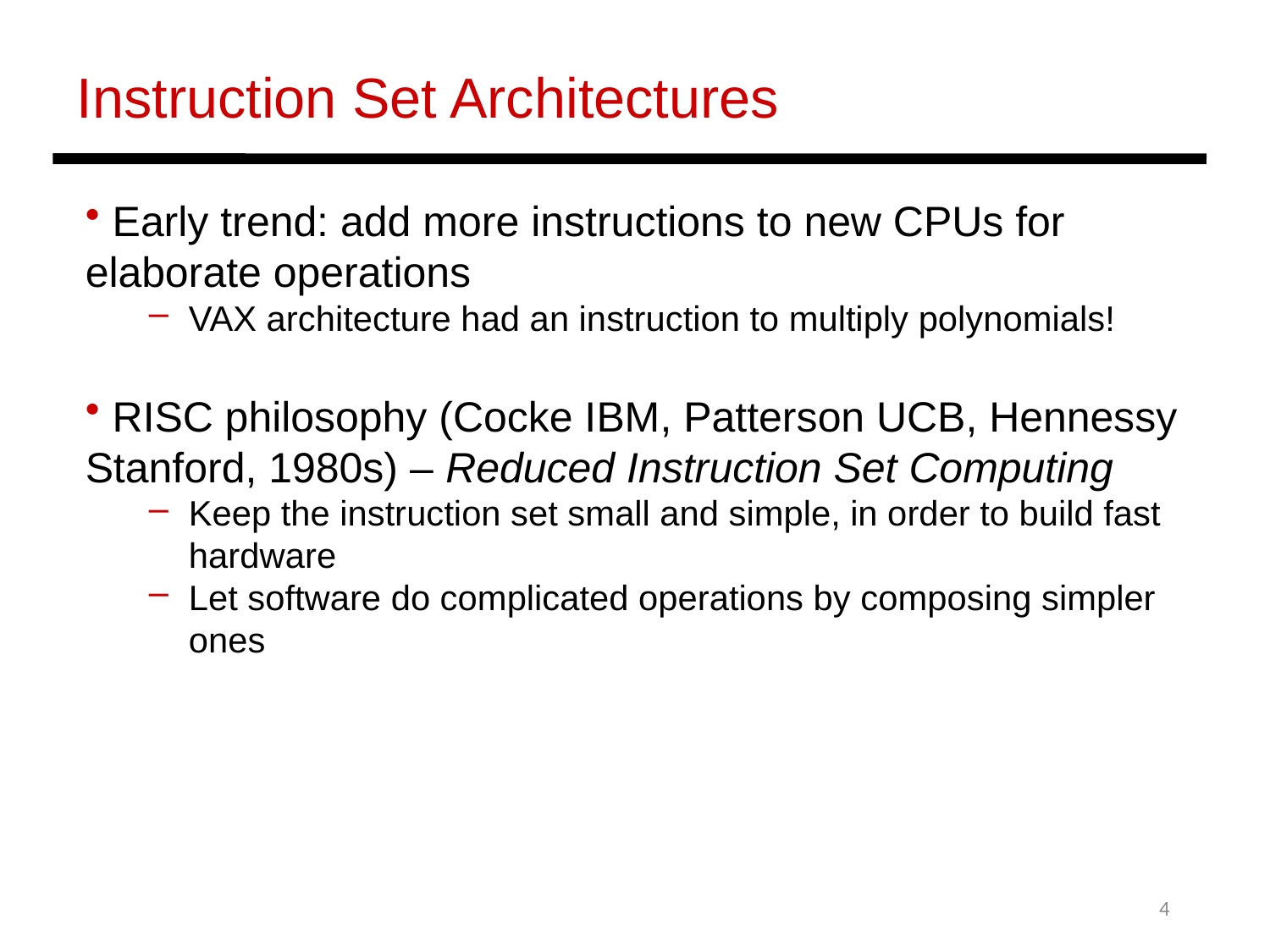

Instruction Set Architectures

 Early trend: add more instructions to new CPUs for elaborate operations
VAX architecture had an instruction to multiply polynomials!

 RISC philosophy (Cocke IBM, Patterson UCB, Hennessy Stanford, 1980s) – Reduced Instruction Set Computing
Keep the instruction set small and simple, in order to build fast hardware
Let software do complicated operations by composing simpler ones
4